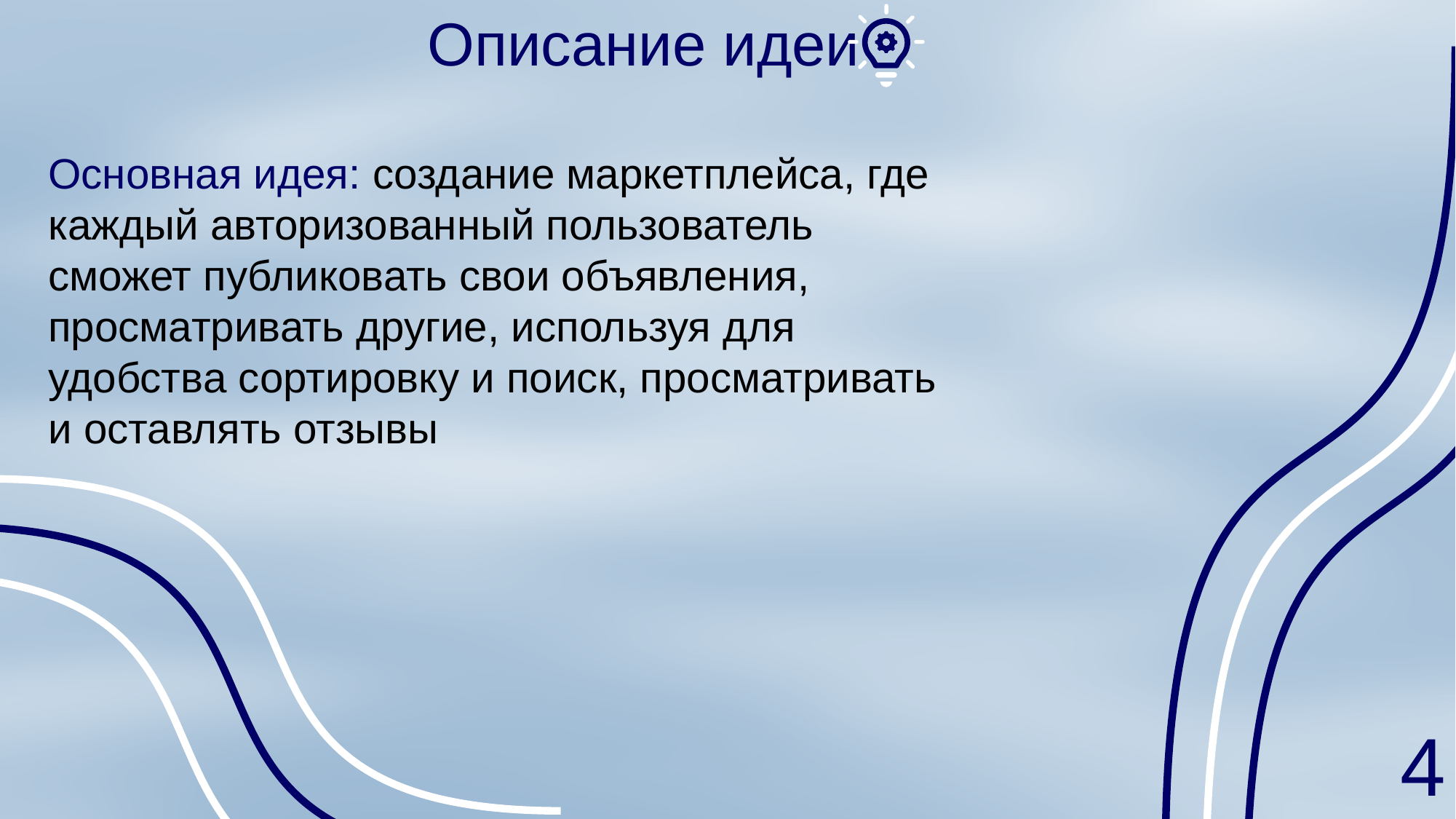

Описание идеи

Основная идея: создание маркетплейса, где каждый авторизованный пользователь сможет публиковать свои объявления, просматривать другие, используя для удобства сортировку и поиск, просматривать и оставлять отзывы
4